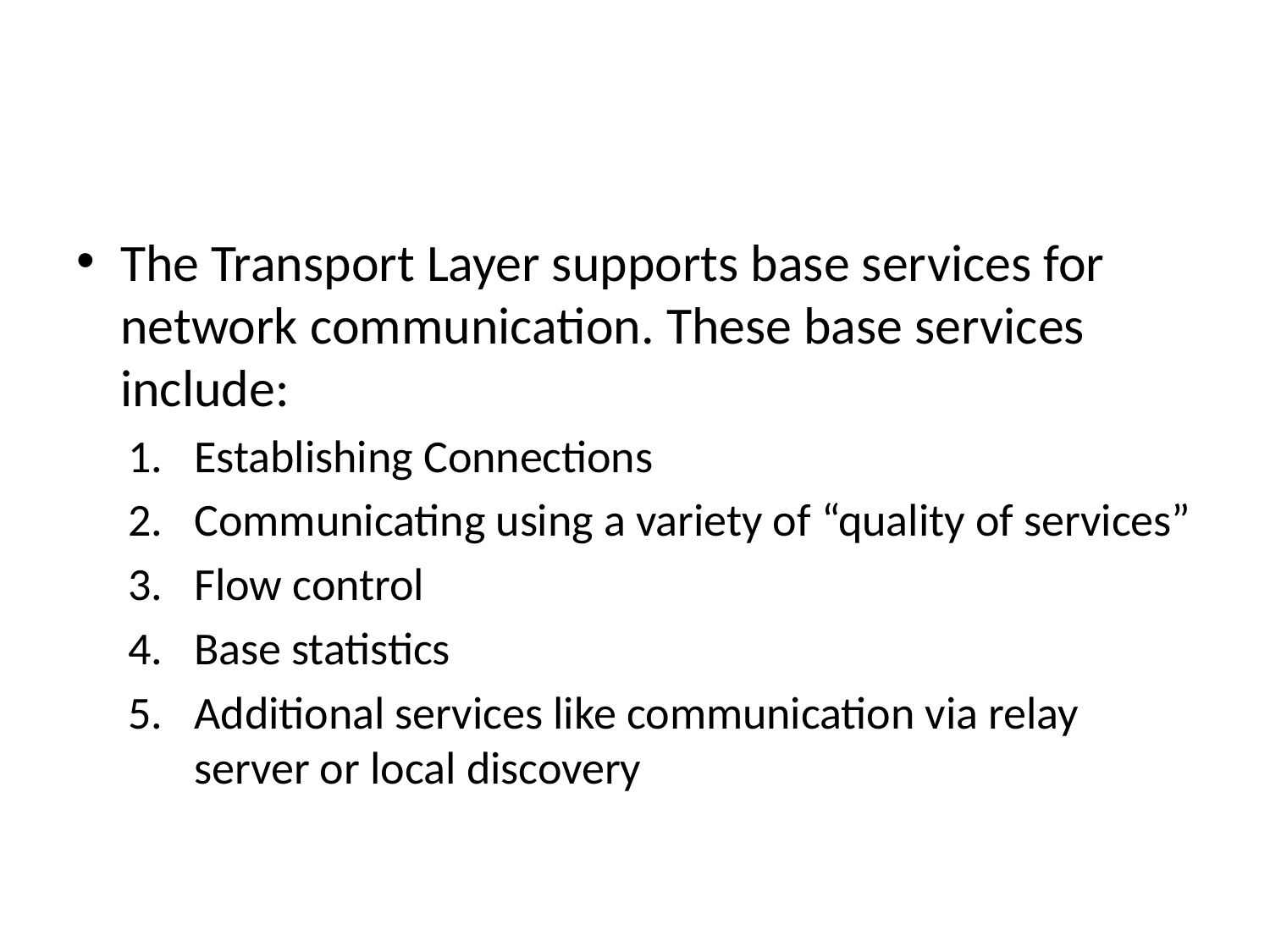

#
The Transport Layer supports base services for network communication. These base services include:
Establishing Connections
Communicating using a variety of “quality of services”
Flow control
Base statistics
Additional services like communication via relay server or local discovery